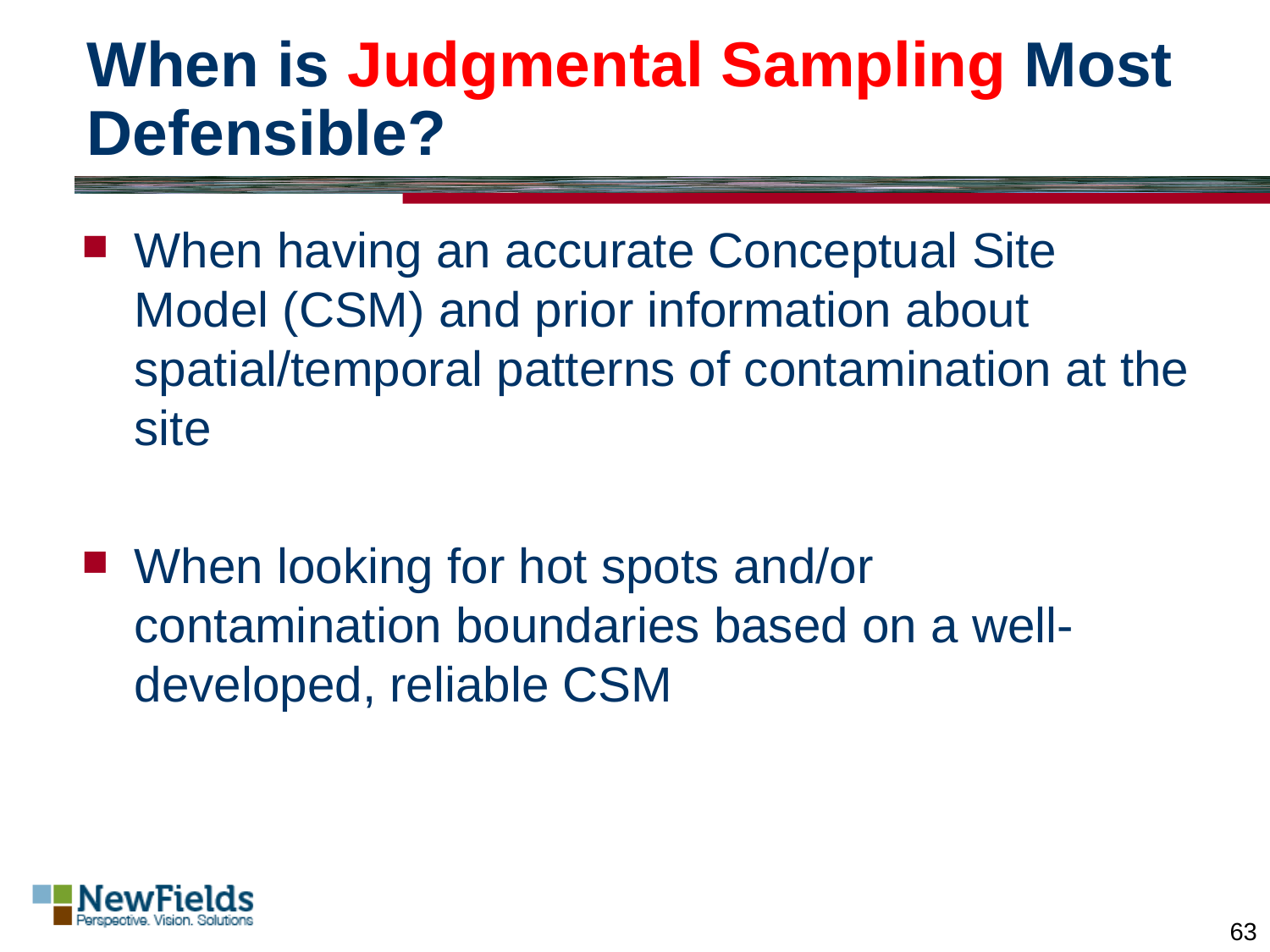

# When is Judgmental Sampling Most Defensible?
When having an accurate Conceptual Site Model (CSM) and prior information about spatial/temporal patterns of contamination at the site

When looking for hot spots and/or contamination boundaries based on a well-developed, reliable CSM
63